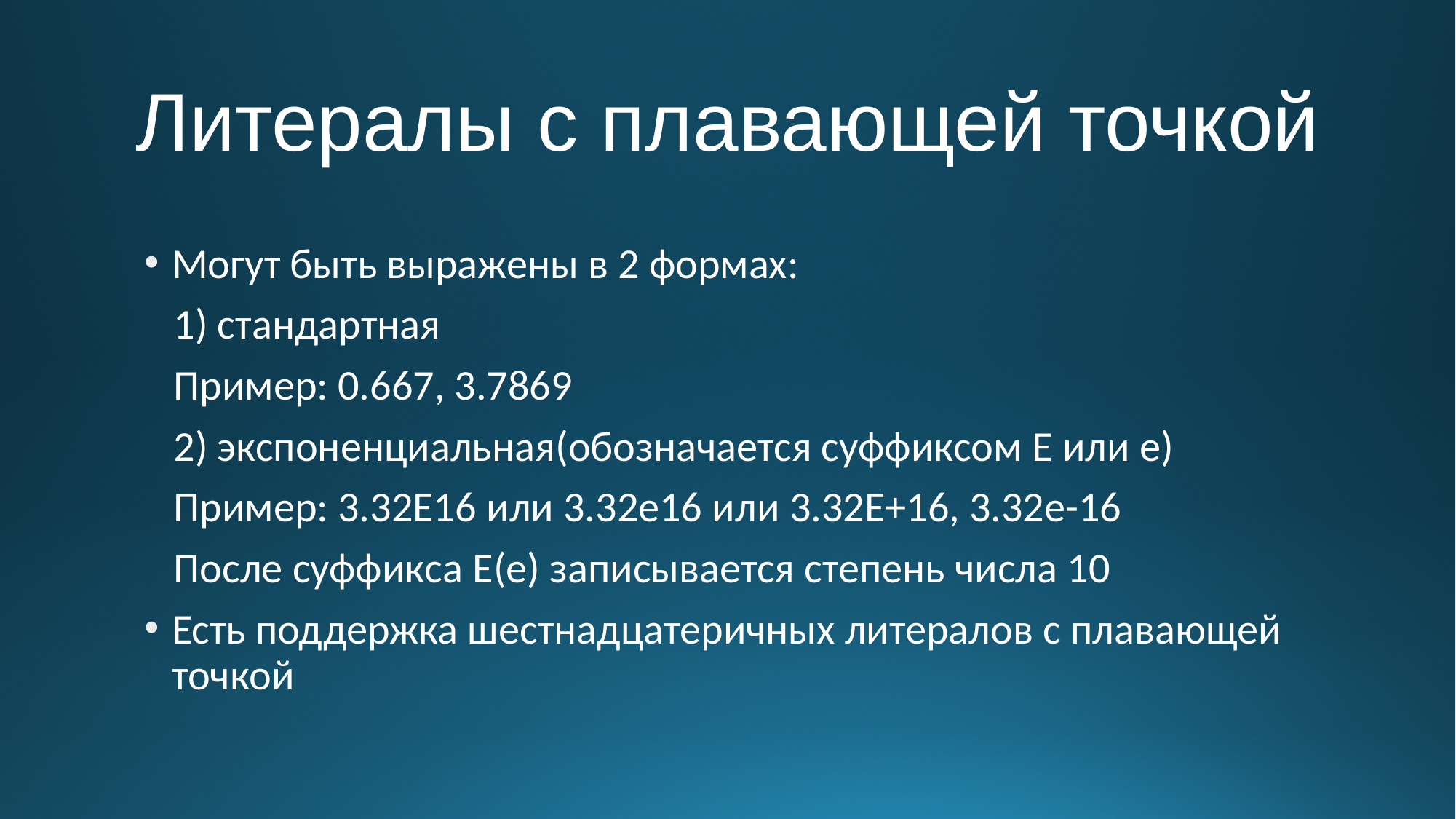

# Литералы с плавающей точкой
Могут быть выражены в 2 формах:
   1) стандартная
   Пример: 0.667, 3.7869
   2) экспоненциальная(обозначается суффиксом E или e)
   Пример: 3.32E16 или 3.32e16 или 3.32E+16, 3.32e-16
   После суффикса E(e) записывается степень числа 10
Есть поддержка шестнадцатеричных литералов с плавающей точкой